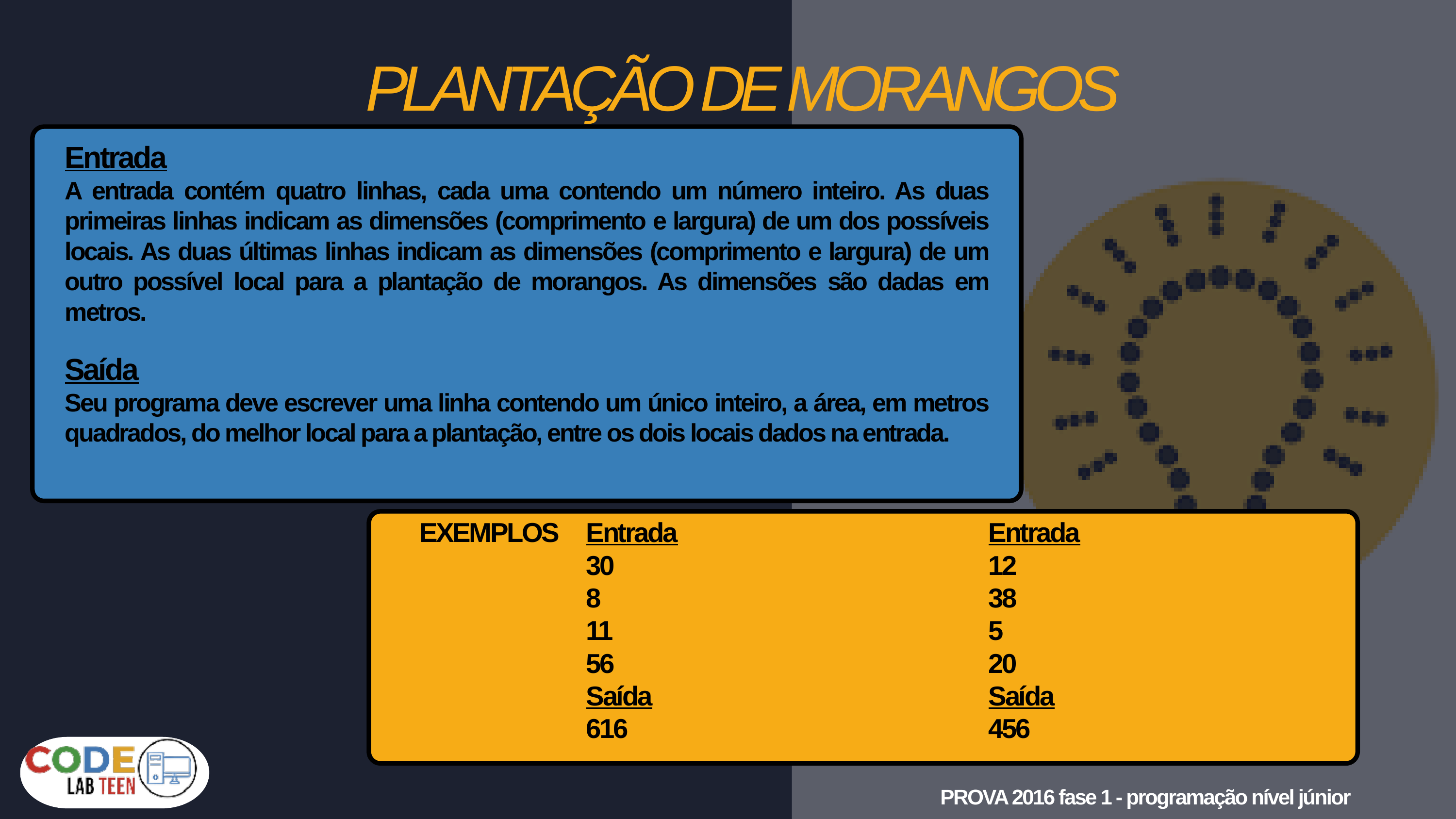

PLANTAÇÃO DE MORANGOS

Entrada
A entrada contém quatro linhas, cada uma contendo um número inteiro. As duas primeiras linhas indicam as dimensões (comprimento e largura) de um dos possíveis locais. As duas últimas linhas indicam as dimensões (comprimento e largura) de um outro possível local para a plantação de morangos. As dimensões são dadas em metros.

Saída
Seu programa deve escrever uma linha contendo um único inteiro, a área, em metros quadrados, do melhor local para a plantação, entre os dois locais dados na entrada.

EXEMPLOS
Entrada
30
8
11
56
Saída
616

Entrada
12
38
5
20
Saída
456

PROVA 2016 fase 1 - programação nível júnior